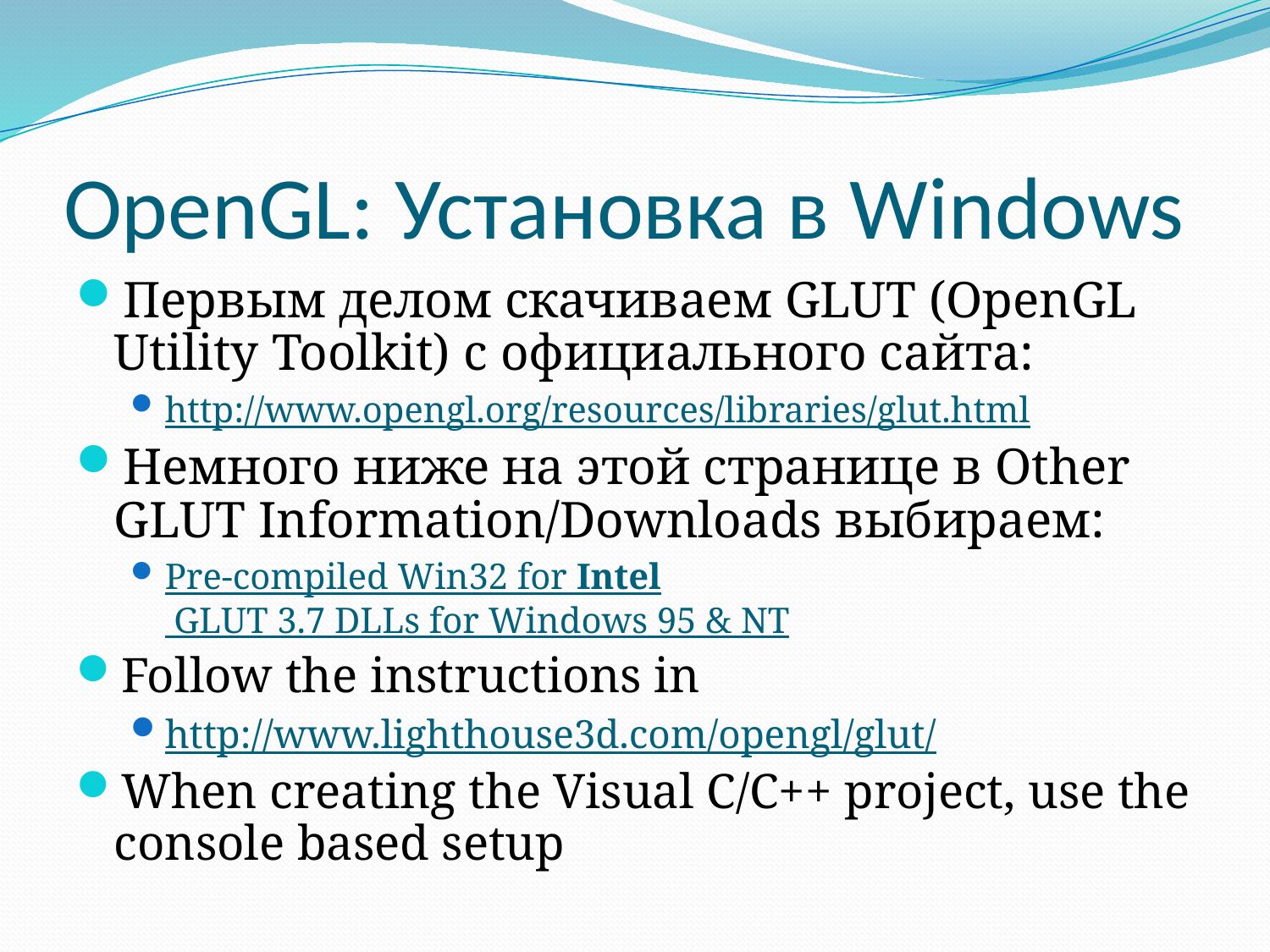

# OpenGL: Установка в Windows
Первым делом скачиваем GLUT (OpenGL Utility Toolkit) c официального сайта:
http://www.opengl.org/resources/libraries/glut.html
Немного ниже на этой странице в Other GLUT Information/Downloads выбираем:
Pre-compiled Win32 for Intel GLUT 3.7 DLLs for Windows 95 & NT
Follow the instructions in
http://www.lighthouse3d.com/opengl/glut/
When creating the Visual C/C++ project, use the console based setup